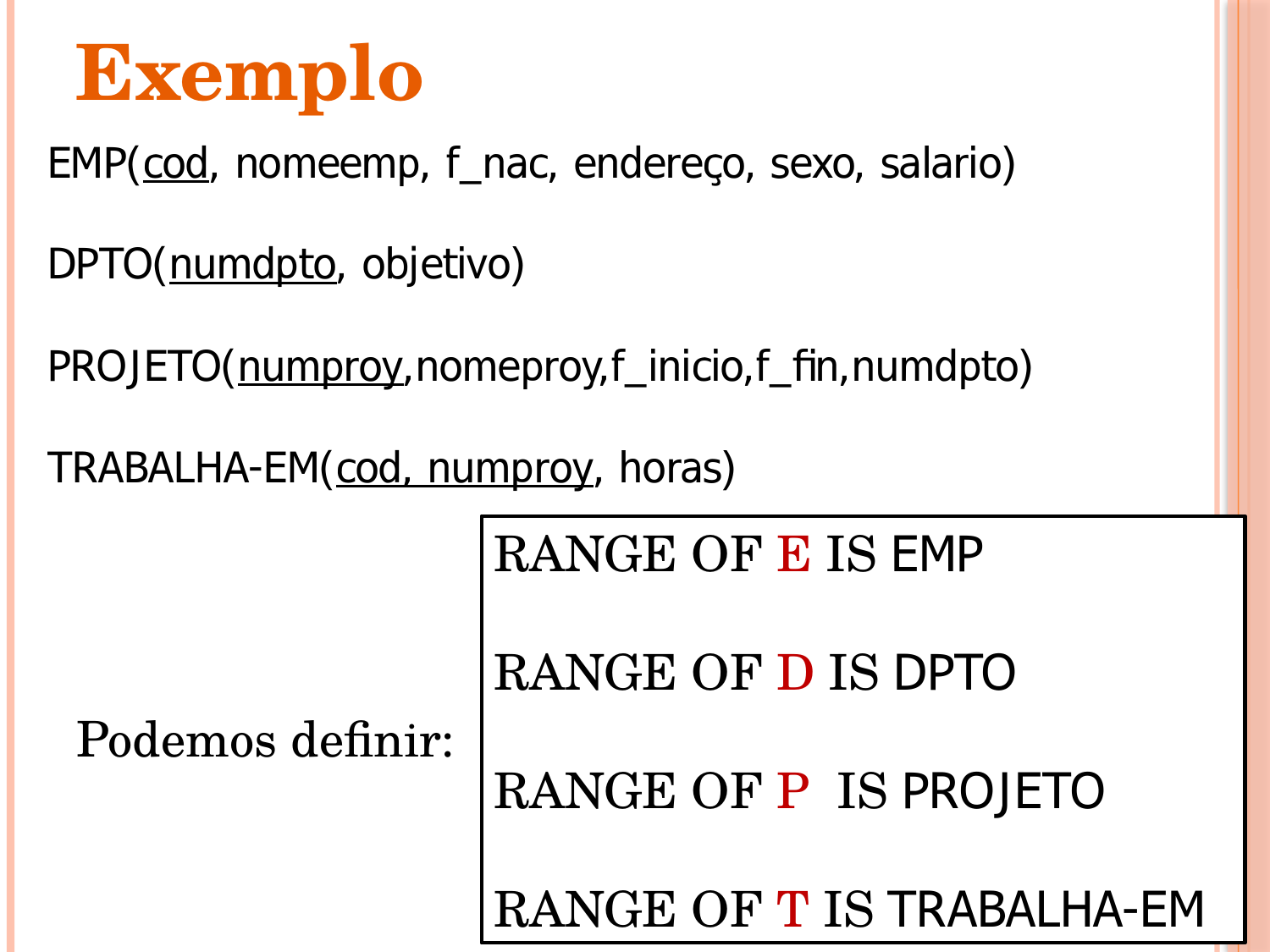

Exemplo
EMP(cod, nomeemp, f_nac, endereço, sexo, salario)

DPTO(numdpto, objetivo)

PROJETO(numproy,nomeproy,f_inicio,f_fin,numdpto)

TRABALHA-EM(cod, numproy, horas)
RANGE OF E IS EMP

RANGE OF D IS DPTO

RANGE OF P  IS PROJETO

RANGE OF T IS TRABALHA-EM
Podemos definir: